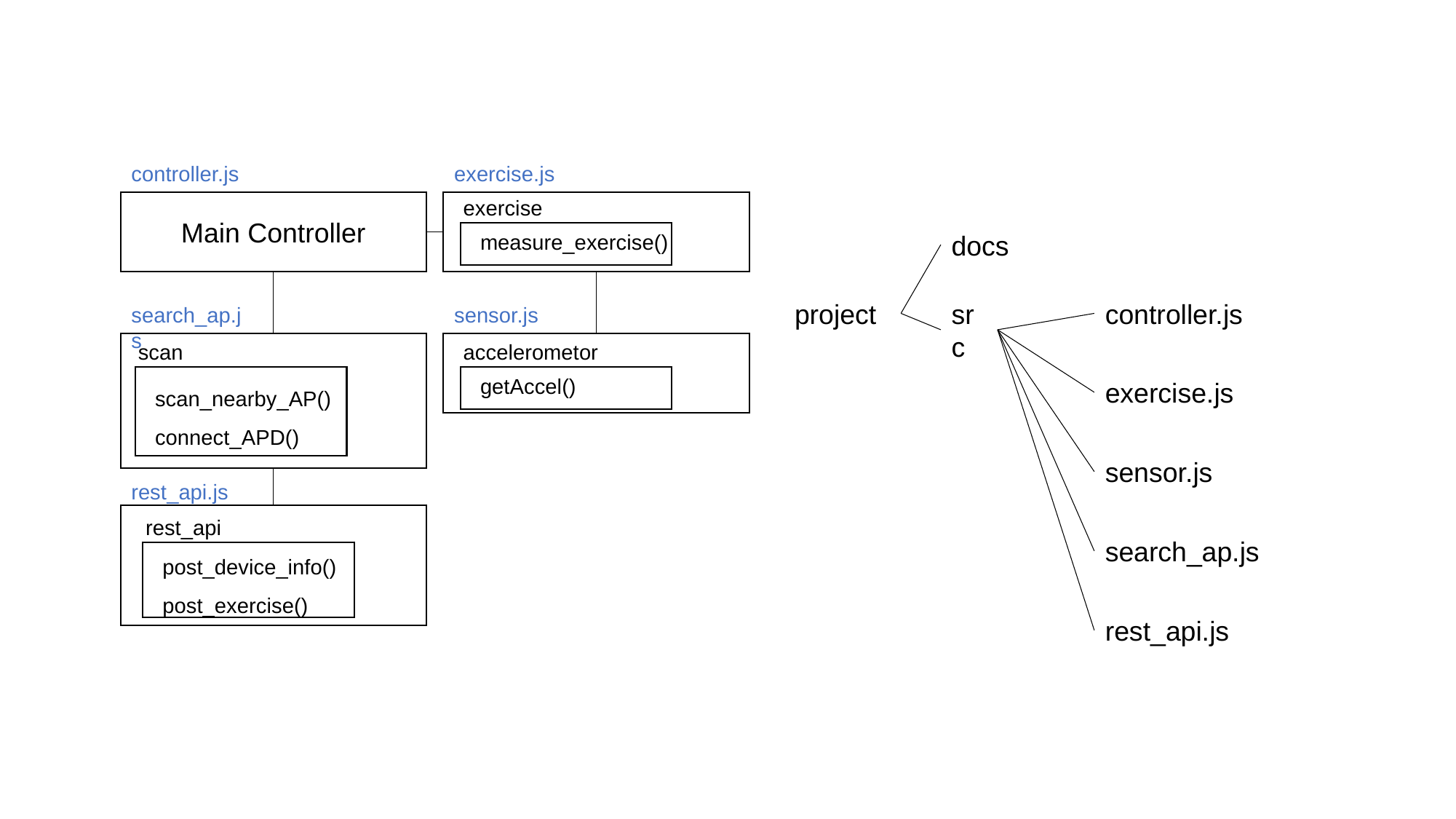

controller.js
exercise.js
exercise
Main Controller

docs
measure_exercise()
project
src
controller.js
search_ap.js
sensor.js

scan

accelerometor

scan_nearby_AP()
connect_APD()
getAccel()
exercise.js
sensor.js
rest_api.js

rest_api
search_ap.js
post_device_info()
post_exercise()

rest_api.js